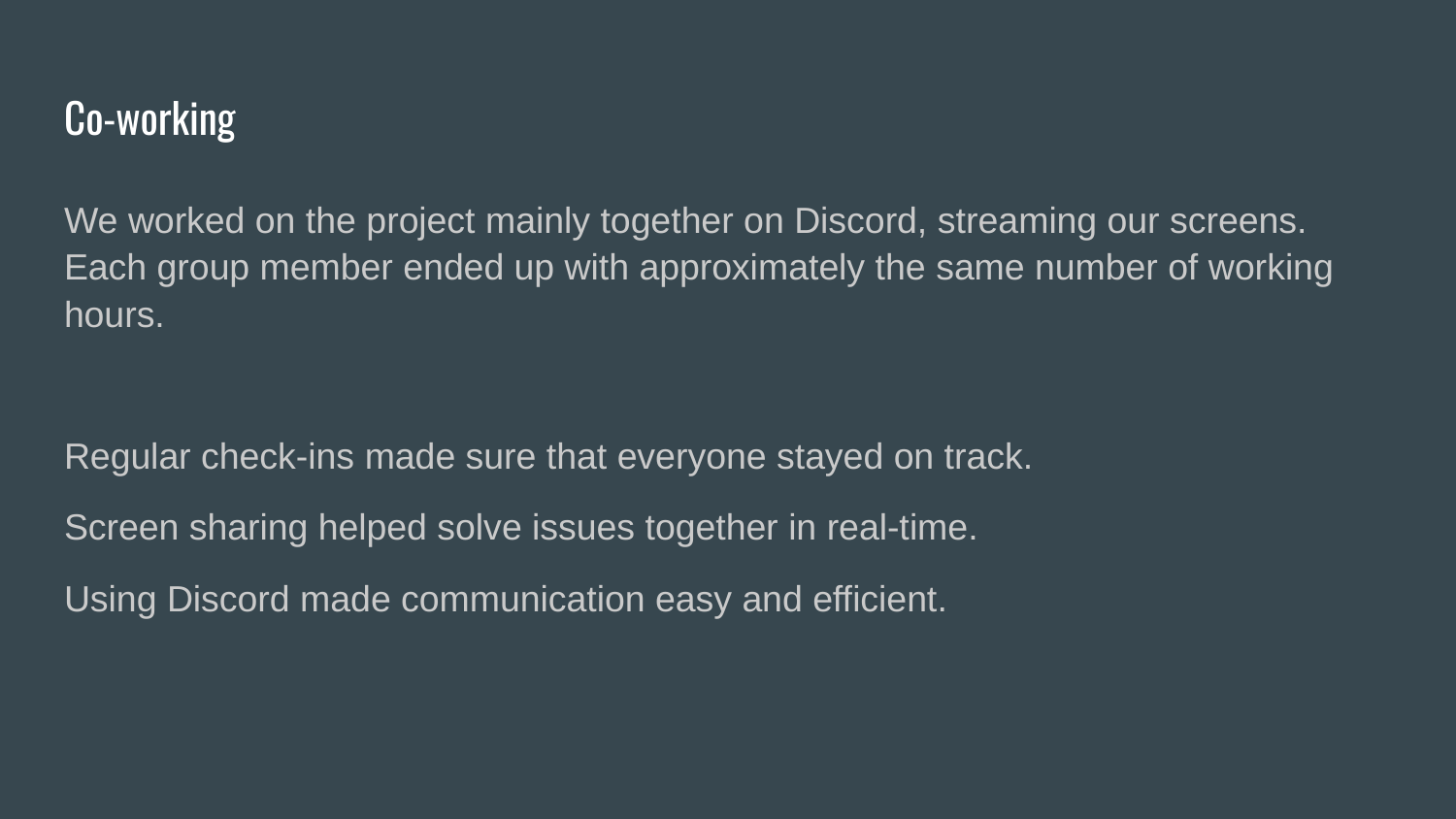

# Co-working
We worked on the project mainly together on Discord, streaming our screens. Each group member ended up with approximately the same number of working hours.

Regular check-ins made sure that everyone stayed on track.
Screen sharing helped solve issues together in real-time.
Using Discord made communication easy and efficient.